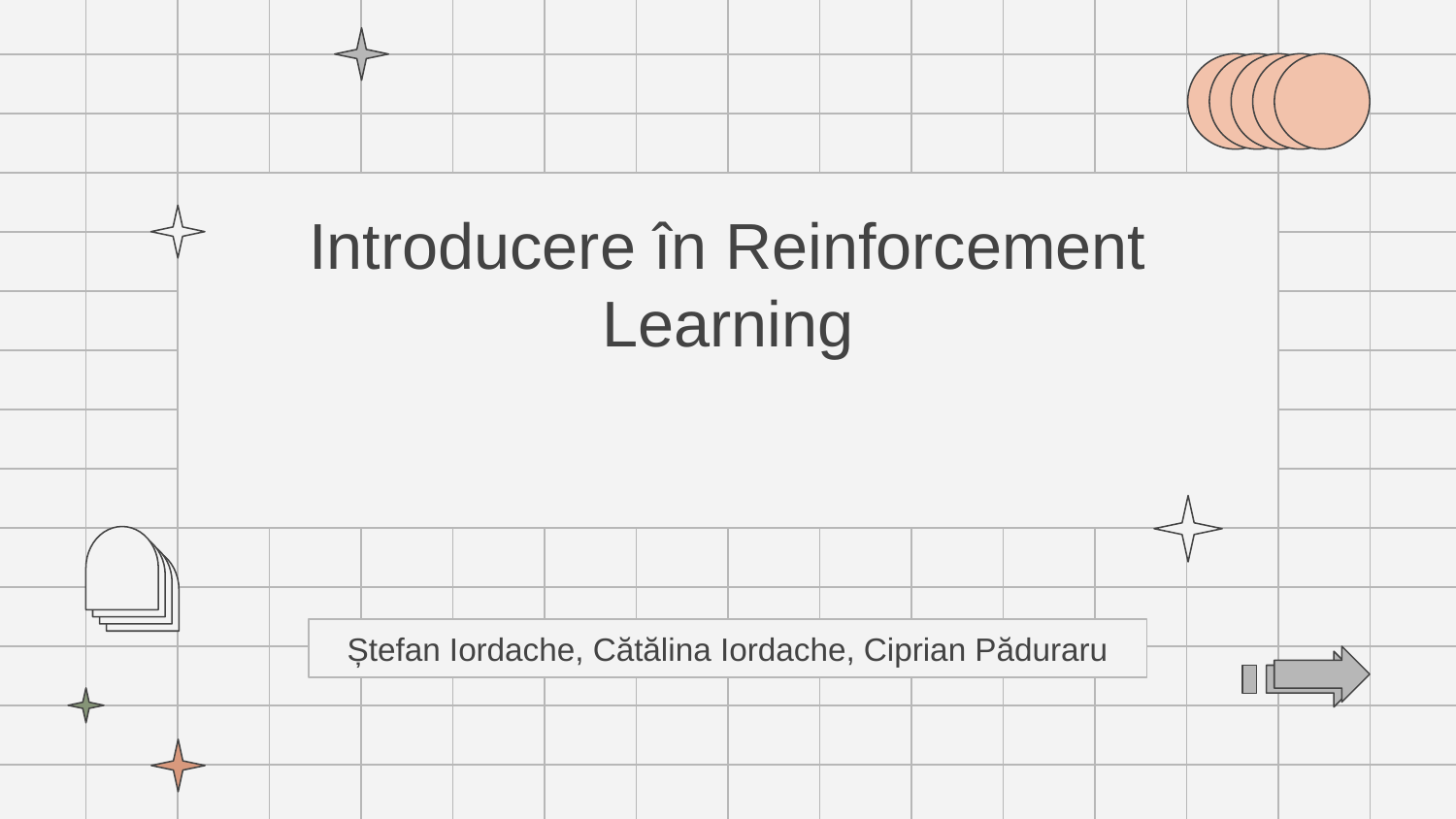

# Introducere în Reinforcement Learning

Cursul #2

Ștefan Iordache, Cătălina Iordache, Ciprian Păduraru